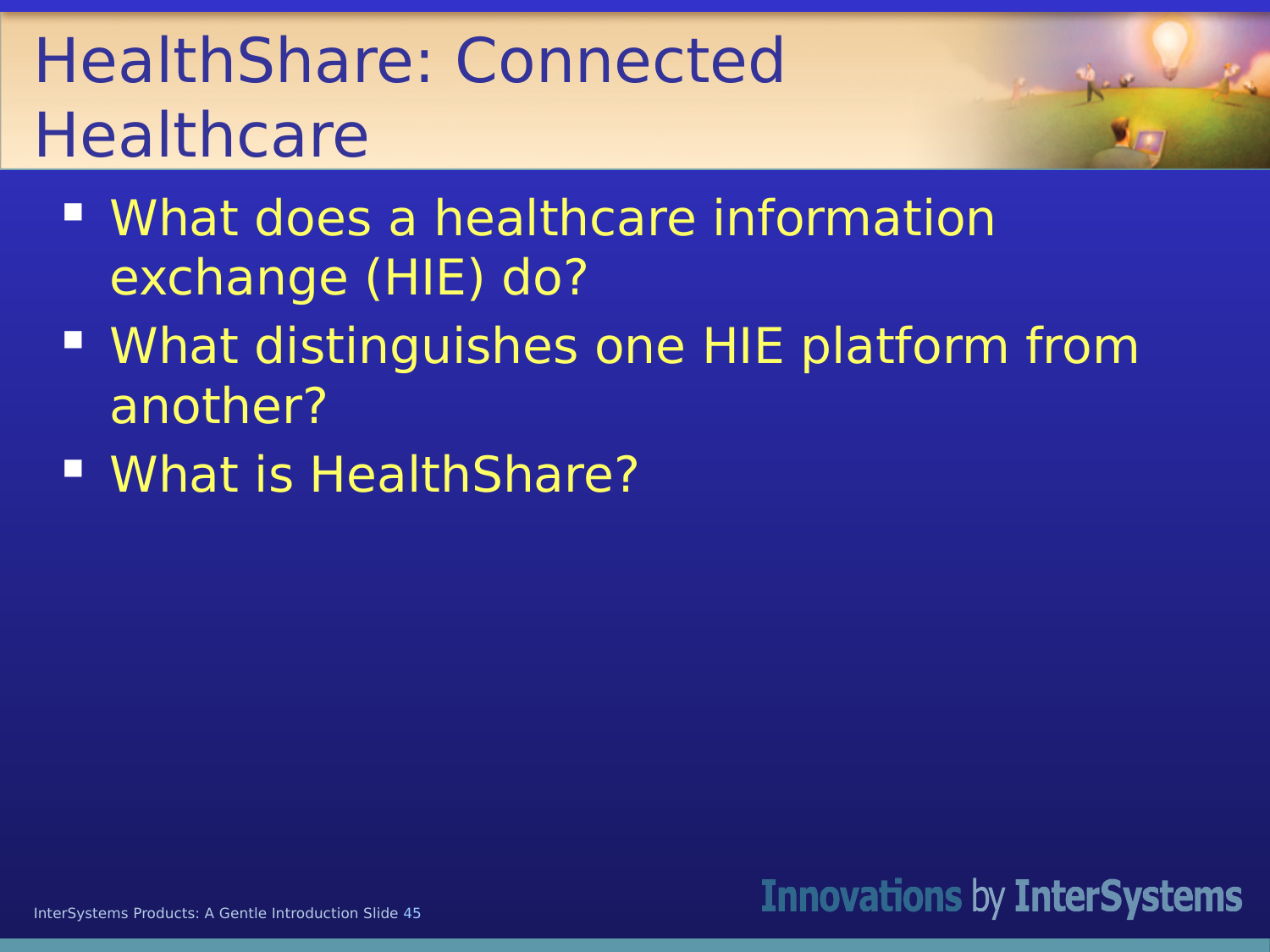

# HealthShare: Connected Healthcare
What does a healthcare information exchange (HIE) do?
What distinguishes one HIE platform from another?
What is HealthShare?